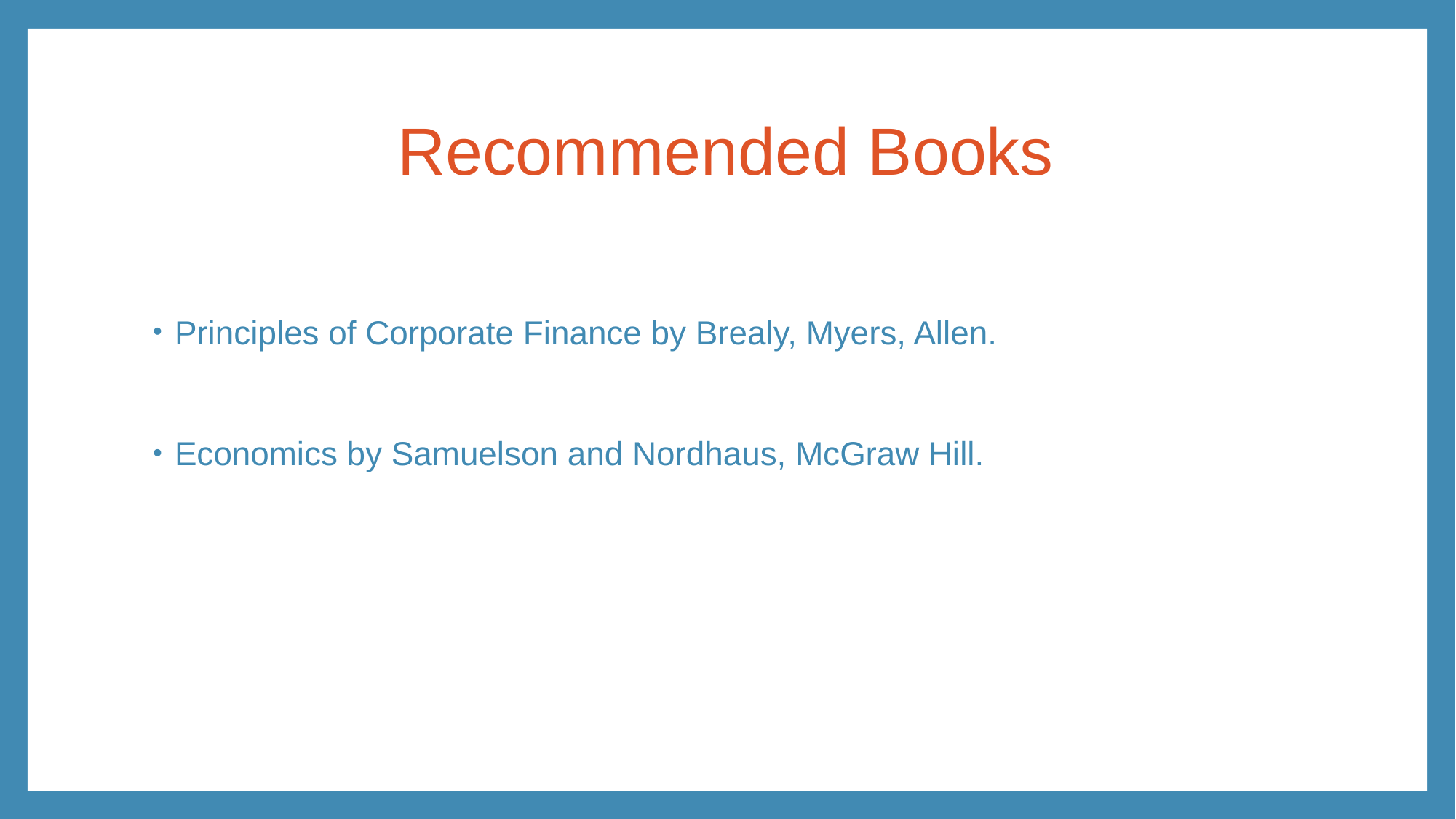

# Recommended Books
Principles of Corporate Finance by Brealy, Myers, Allen.
Economics by Samuelson and Nordhaus, McGraw Hill.